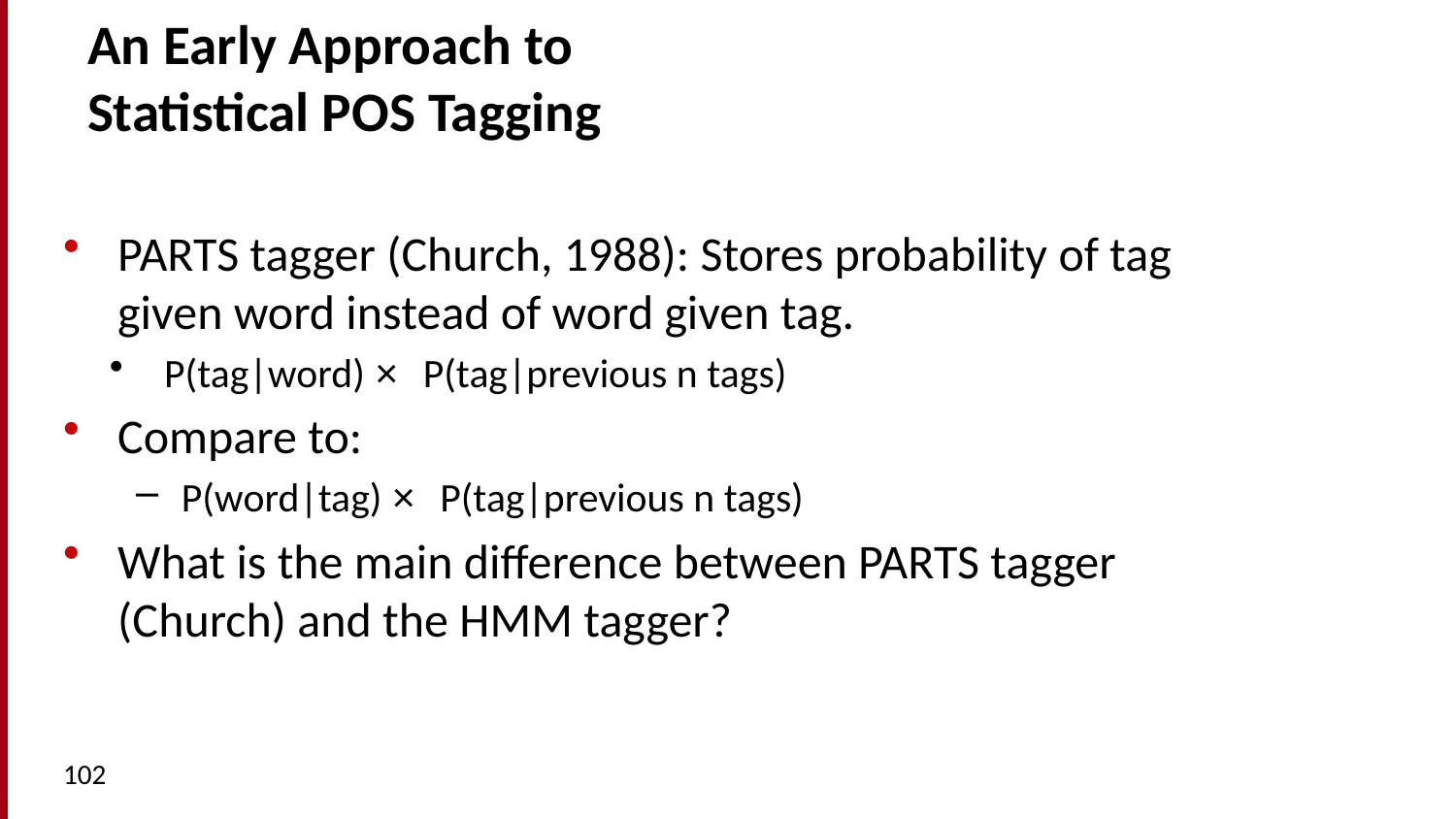

# An Early Approach to Statistical POS Tagging
PARTS tagger (Church, 1988): Stores probability of tag given word instead of word given tag.
P(tag|word) × P(tag|previous n tags)
Compare to:
P(word|tag) × P(tag|previous n tags)
What is the main difference between PARTS tagger (Church) and the HMM tagger?

102